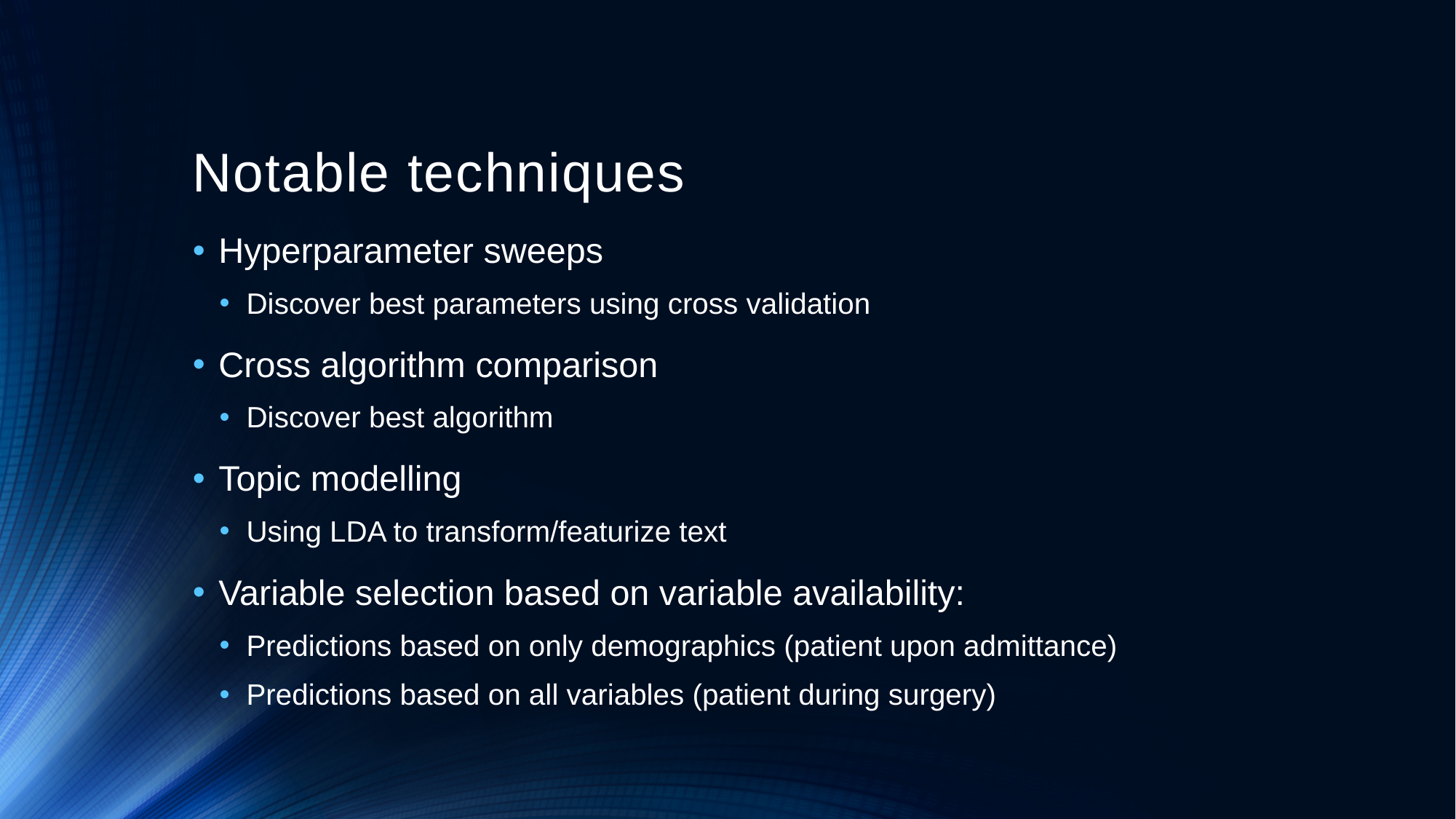

# Notable techniques
Hyperparameter sweeps
Discover best parameters using cross validation
Cross algorithm comparison
Discover best algorithm
Topic modelling
Using LDA to transform/featurize text
Variable selection based on variable availability:
Predictions based on only demographics (patient upon admittance)
Predictions based on all variables (patient during surgery)